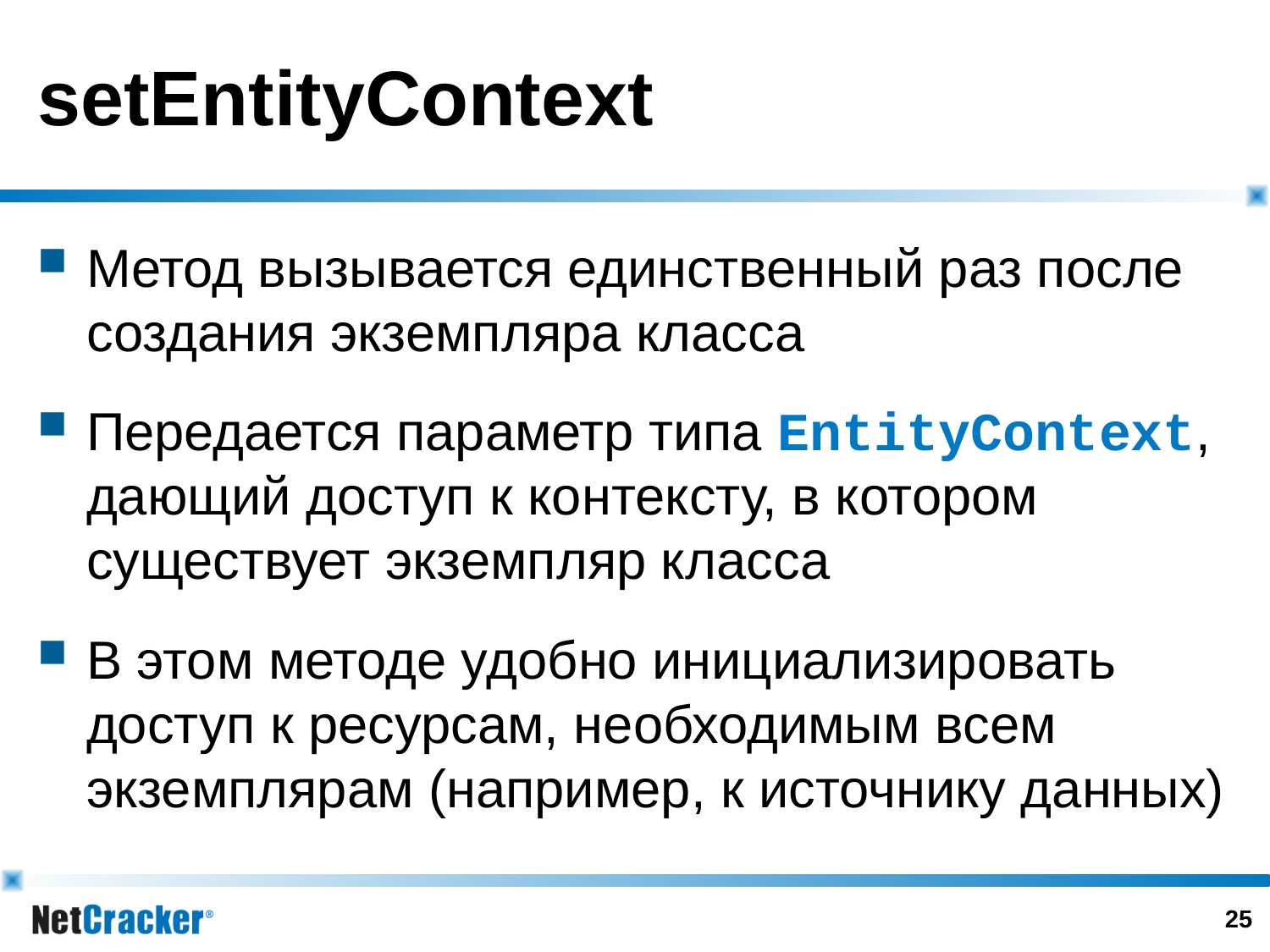

# setEntityContext
Метод вызывается единственный раз после создания экземпляра класса
Передается параметр типа EntityContext, дающий доступ к контексту, в котором существует экземпляр класса
В этом методе удобно инициализировать доступ к ресурсам, необходимым всем экземплярам (например, к источнику данных)
25